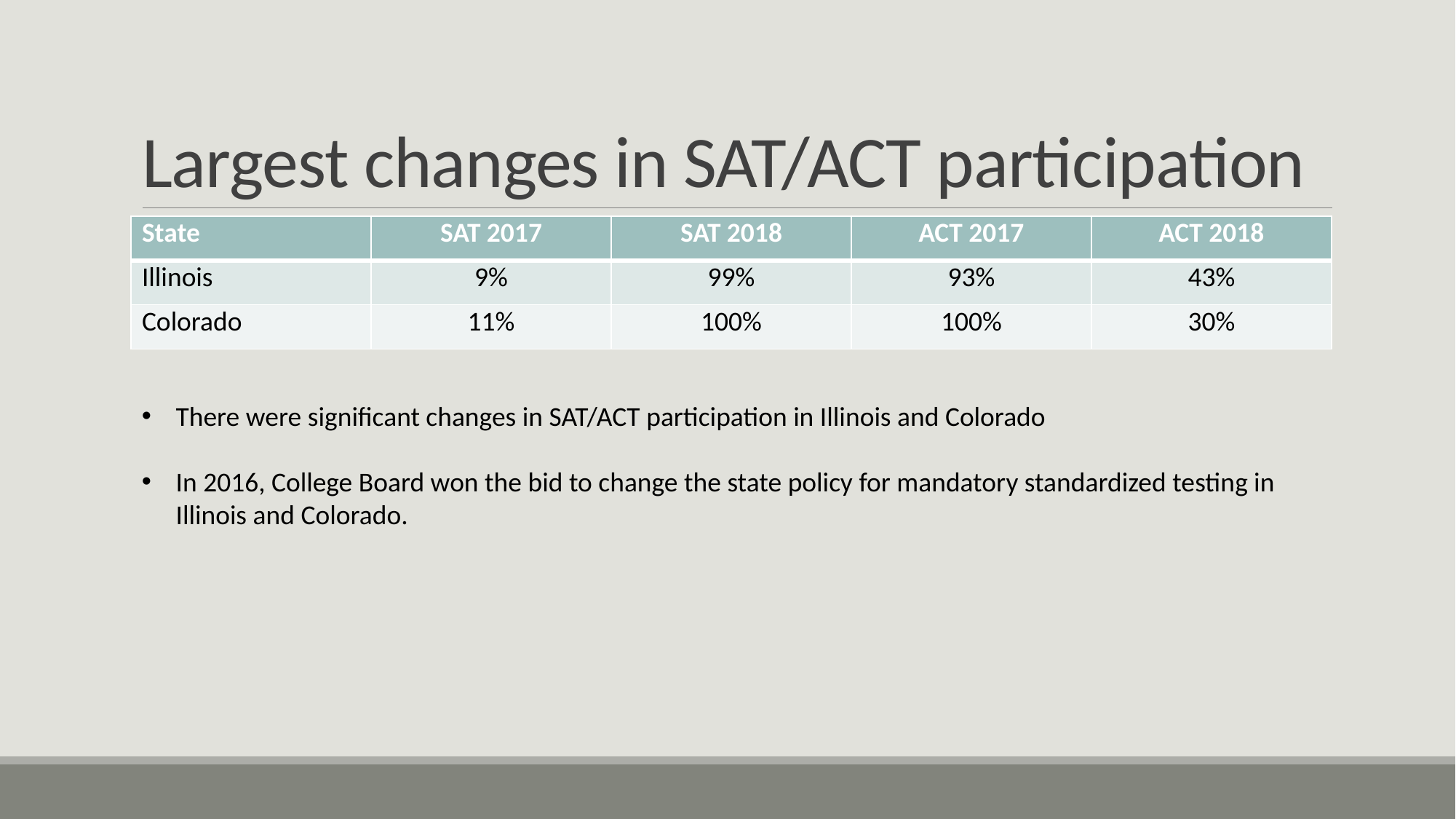

# Largest changes in SAT/ACT participation
| State | SAT 2017 | SAT 2018 | ACT 2017 | ACT 2018 |
| --- | --- | --- | --- | --- |
| Illinois | 9% | 99% | 93% | 43% |
| Colorado | 11% | 100% | 100% | 30% |
There were significant changes in SAT/ACT participation in Illinois and Colorado

In 2016, College Board won the bid to change the state policy for mandatory standardized testing in Illinois and Colorado.